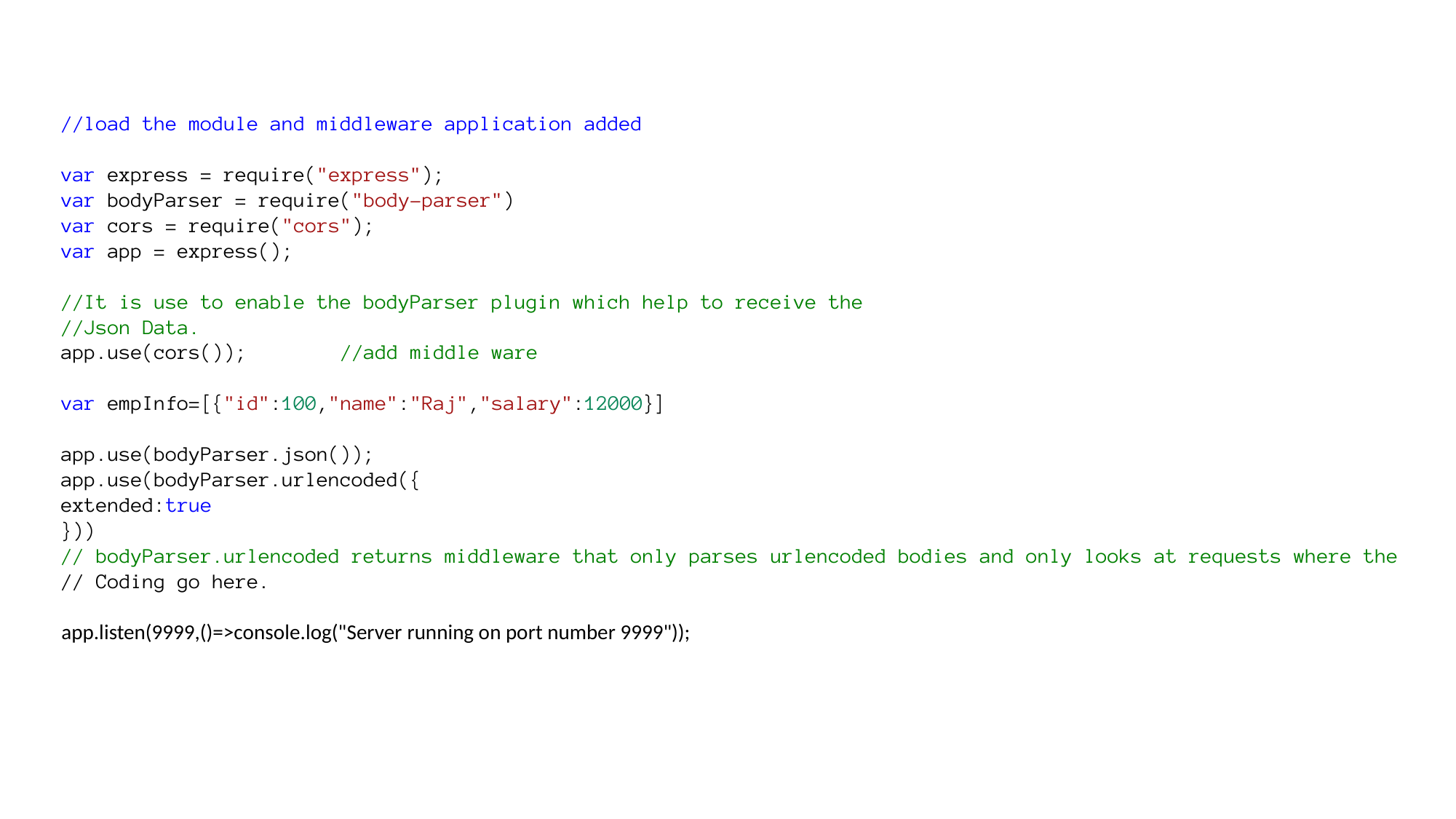

//load the module and middleware application added

var express = require("express");
var bodyParser = require("body-parser")
var cors = require("cors");
var app = express();
//It is use to enable the bodyParser plugin which help to receive the
//Json Data.
app.use(cors());        //add middle ware

var empInfo=[{"id":100,"name":"Raj","salary":12000}]
app.use(bodyParser.json());
app.use(bodyParser.urlencoded({
extended:true
}))
// bodyParser.urlencoded returns middleware that only parses urlencoded bodies and only looks at requests where the
// Coding go here.

app.listen(9999,()=>console.log("Server running on port number 9999"));